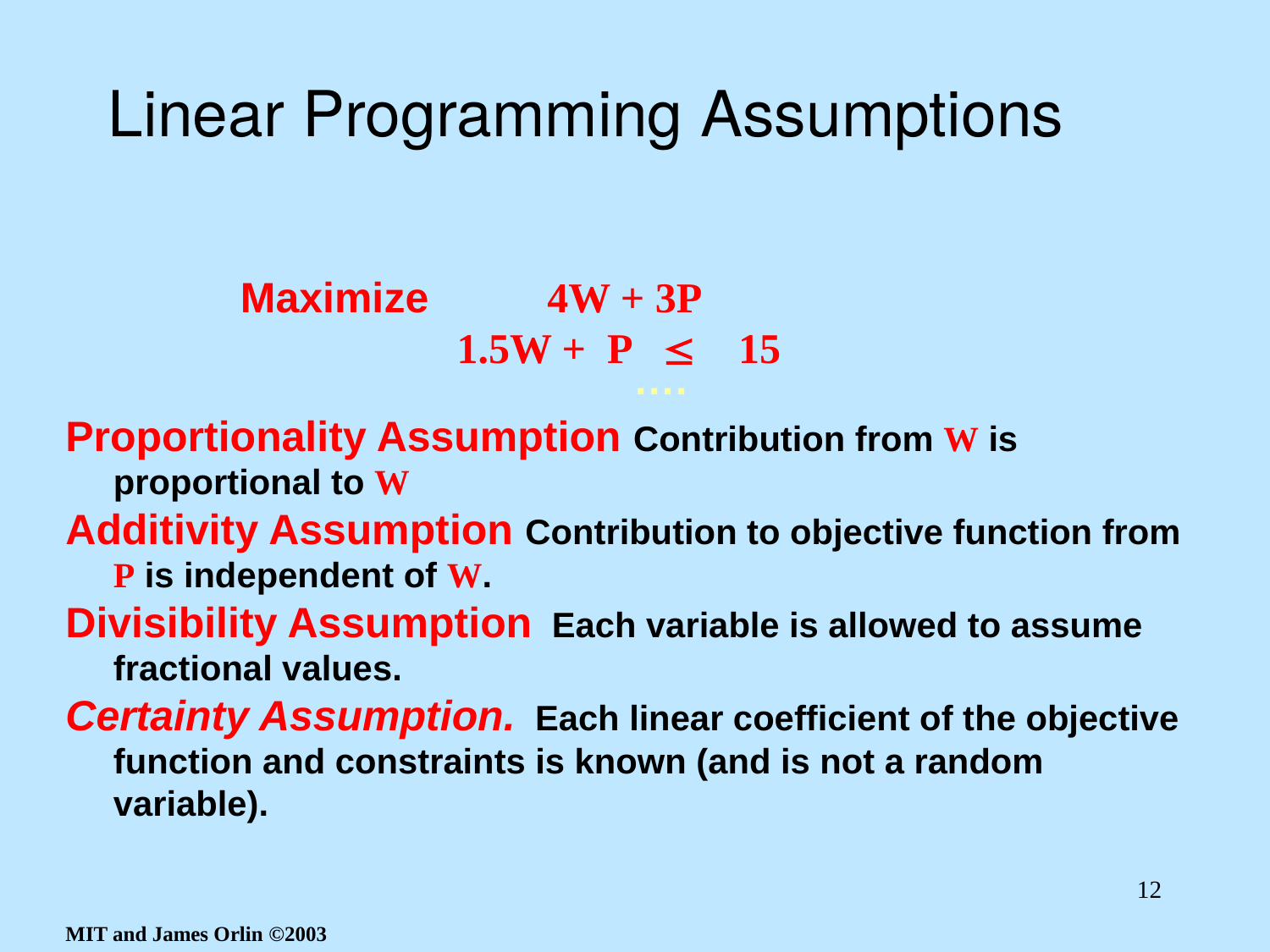

# Linear Programming Assumptions
		Maximize          4W + 3P
                                 1.5W +  P   ≤    15
		                       	 ….
Proportionality Assumption Contribution from W is proportional to W
Additivity Assumption Contribution to objective function from P is independent of W.
Divisibility Assumption  Each variable is allowed to assume fractional values.
Certainty Assumption.  Each linear coefficient of the objective function and constraints is known (and is not a random variable).
12

MIT and James Orlin ©2003